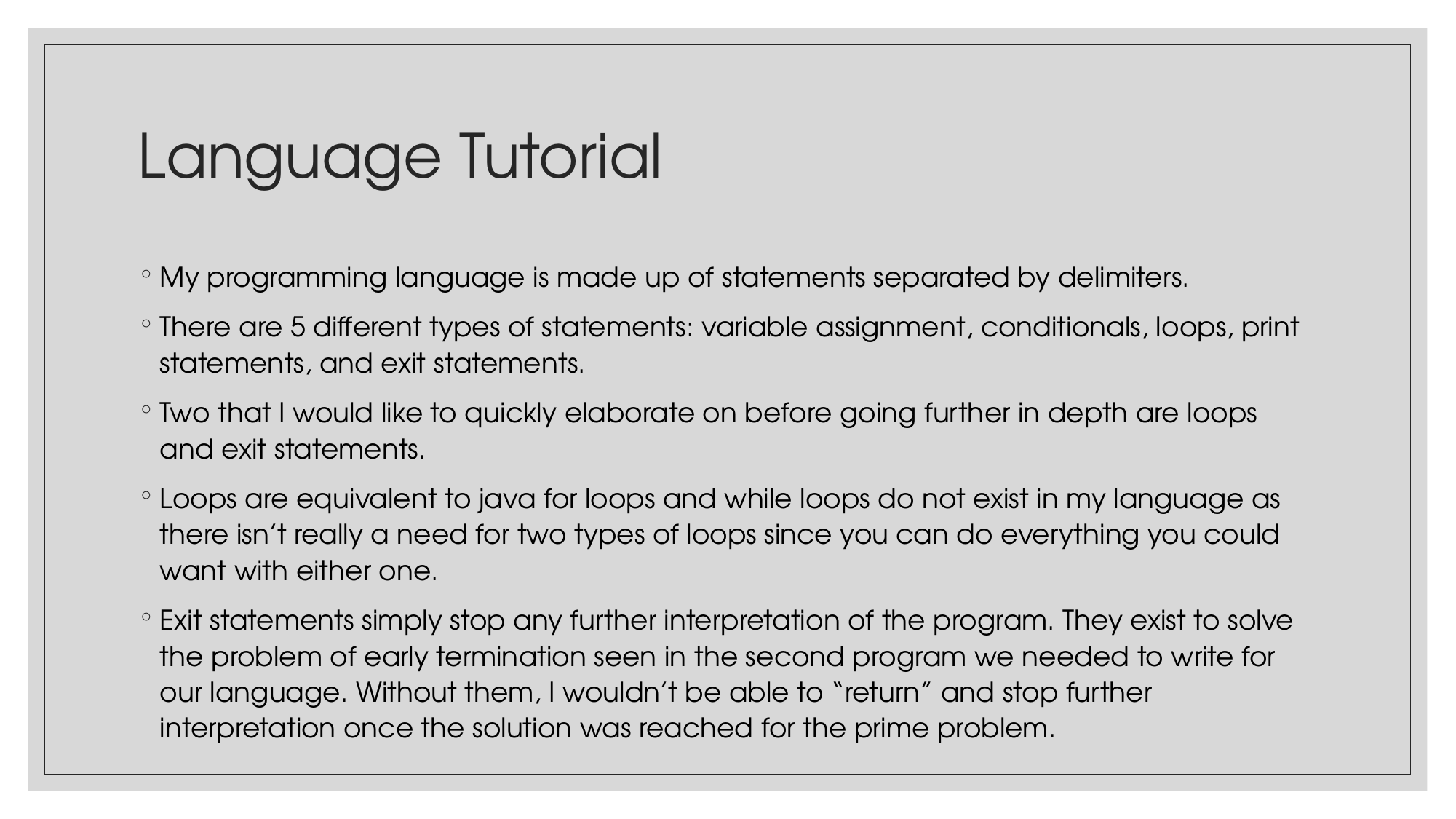

# Language Tutorial
My programming language is made up of statements separated by delimiters.
There are 5 different types of statements: variable assignment, conditionals, loops, print statements, and exit statements.
Two that I would like to quickly elaborate on before going further in depth are loops and exit statements.
Loops are equivalent to java for loops and while loops do not exist in my language as there isn’t really a need for two types of loops since you can do everything you could want with either one.
Exit statements simply stop any further interpretation of the program. They exist to solve the problem of early termination seen in the second program we needed to write for our language. Without them, I wouldn’t be able to “return” and stop further interpretation once the solution was reached for the prime problem.